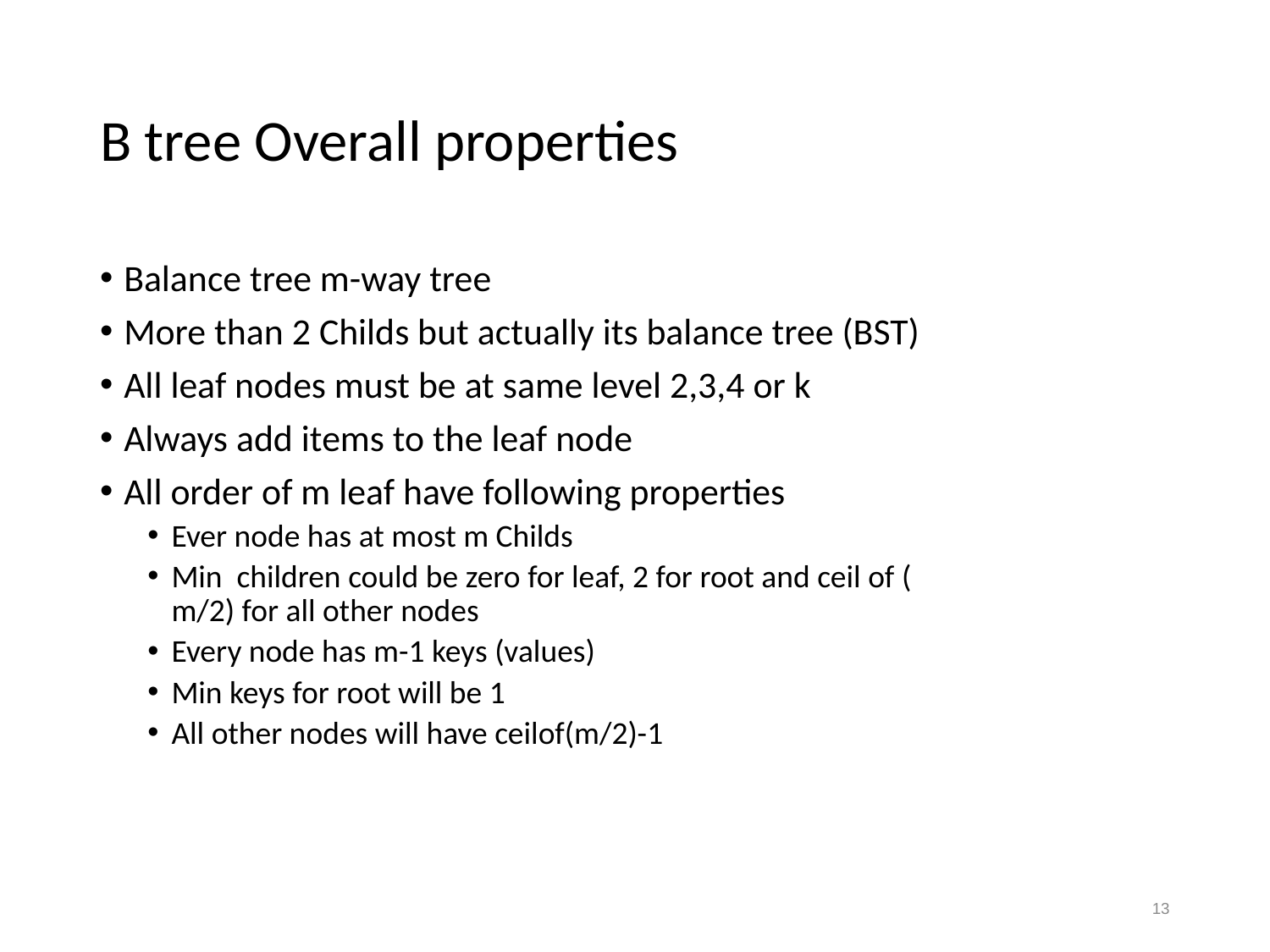

# B tree Overall properties
Balance tree m-way tree
More than 2 Childs but actually its balance tree (BST)
All leaf nodes must be at same level 2,3,4 or k
Always add items to the leaf node
All order of m leaf have following properties
Ever node has at most m Childs
Min  children could be zero for leaf, 2 for root and ceil of (
m/2) for all other nodes
Every node has m-1 keys (values)
Min keys for root will be 1
All other nodes will have ceilof(m/2)-1
13